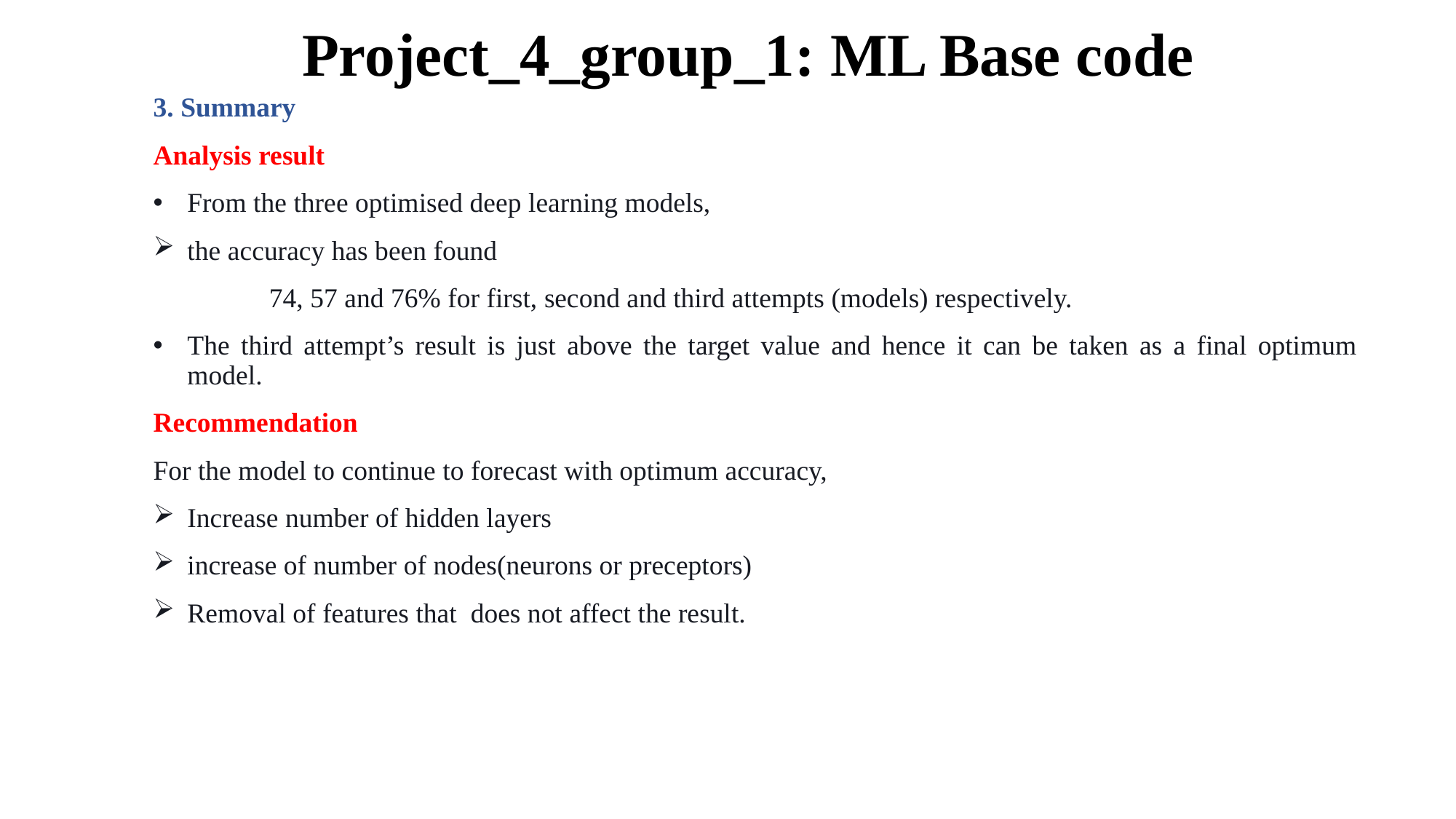

# Project_4_group_1: ML Base code
3. Summary
Analysis result
From the three optimised deep learning models,
the accuracy has been found
	 74, 57 and 76% for first, second and third attempts (models) respectively.
The third attempt’s result is just above the target value and hence it can be taken as a final optimum model.
Recommendation
For the model to continue to forecast with optimum accuracy,
Increase number of hidden layers
increase of number of nodes(neurons or preceptors)
Removal of features that  does not affect the result.